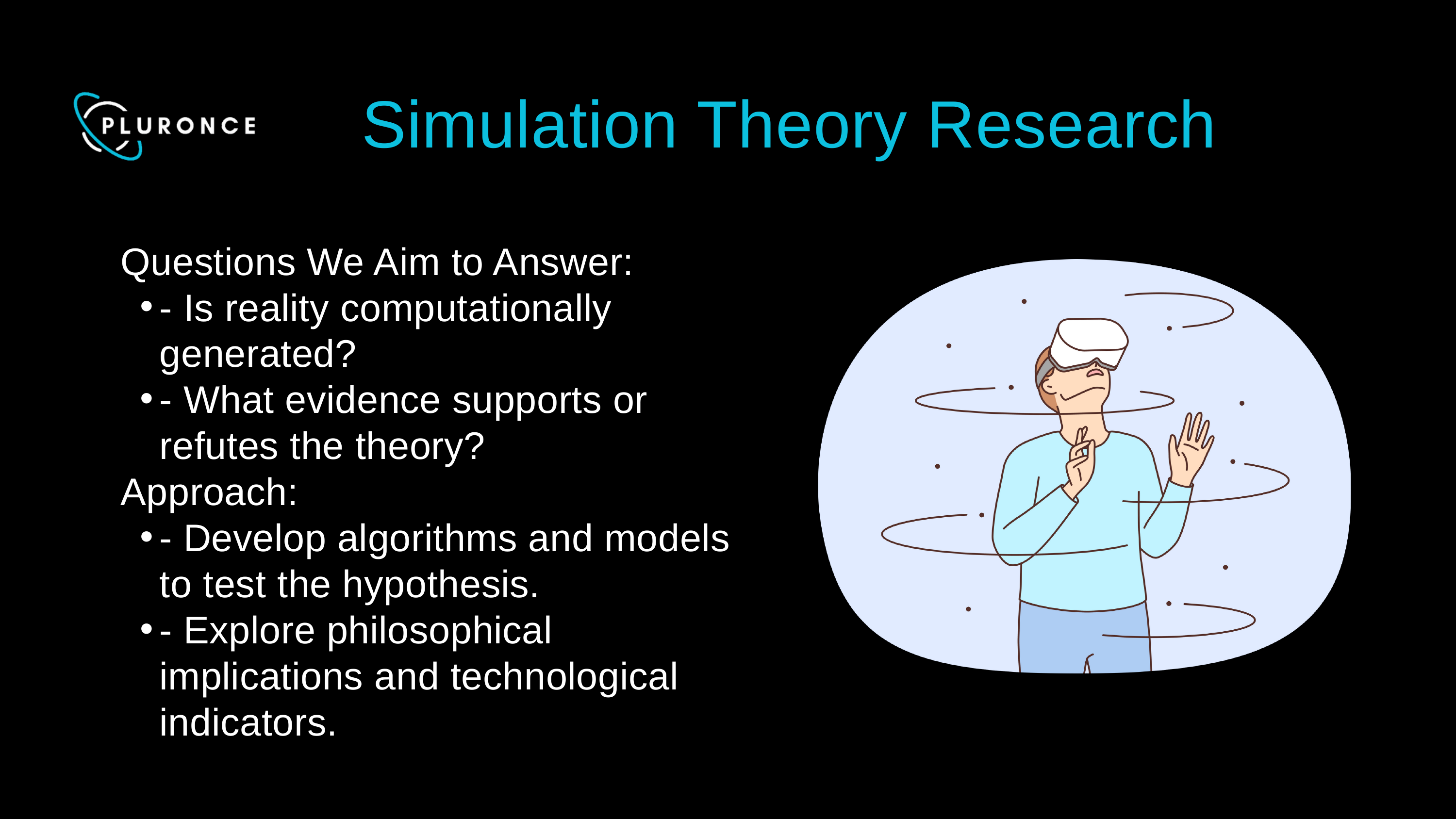

Simulation Theory Research
Questions We Aim to Answer:
- Is reality computationally generated?
- What evidence supports or refutes the theory?
Approach:
- Develop algorithms and models to test the hypothesis.
- Explore philosophical implications and technological indicators.